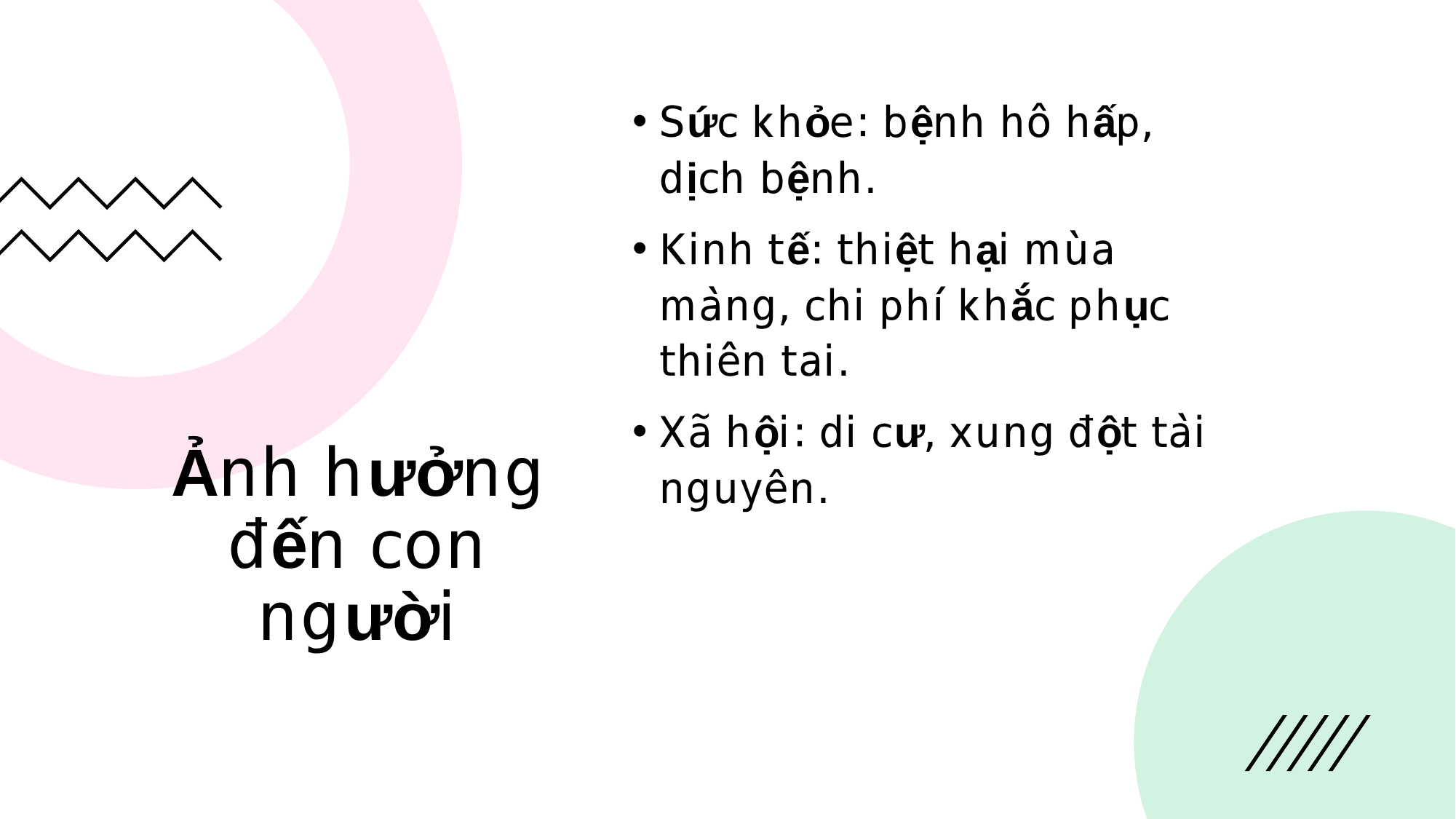

Sức khỏe: bệnh hô hấp, dịch bệnh.
Kinh tế: thiệt hại mùa màng, chi phí khắc phục thiên tai.
Xã hội: di cư, xung đột tài nguyên.

# Ảnh hưởng đến con người